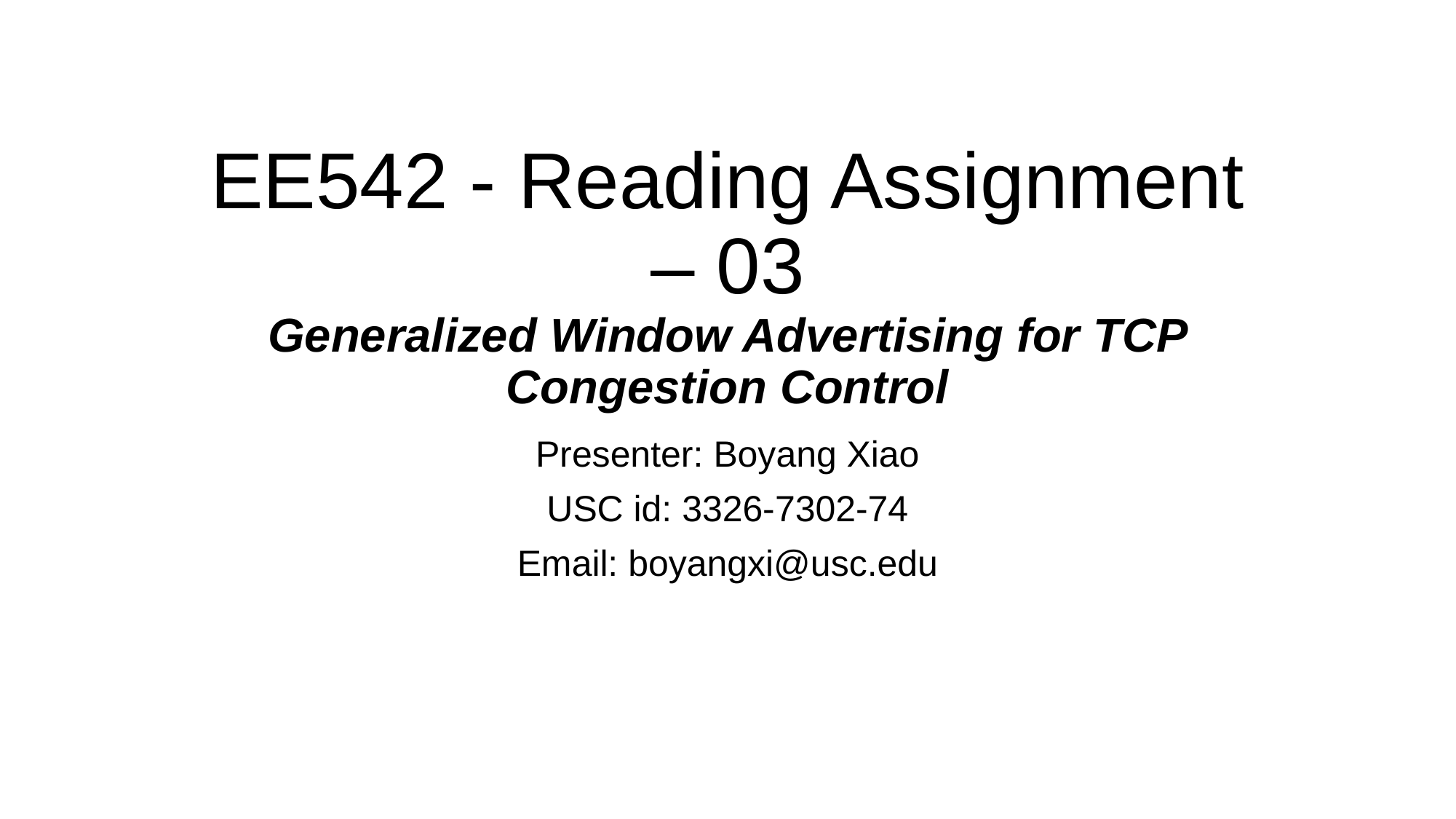

# EE542 - Reading Assignment – 03 Generalized Window Advertising for TCP Congestion Control
Presenter: Boyang Xiao
USC id: 3326-7302-74
Email: boyangxi@usc.edu